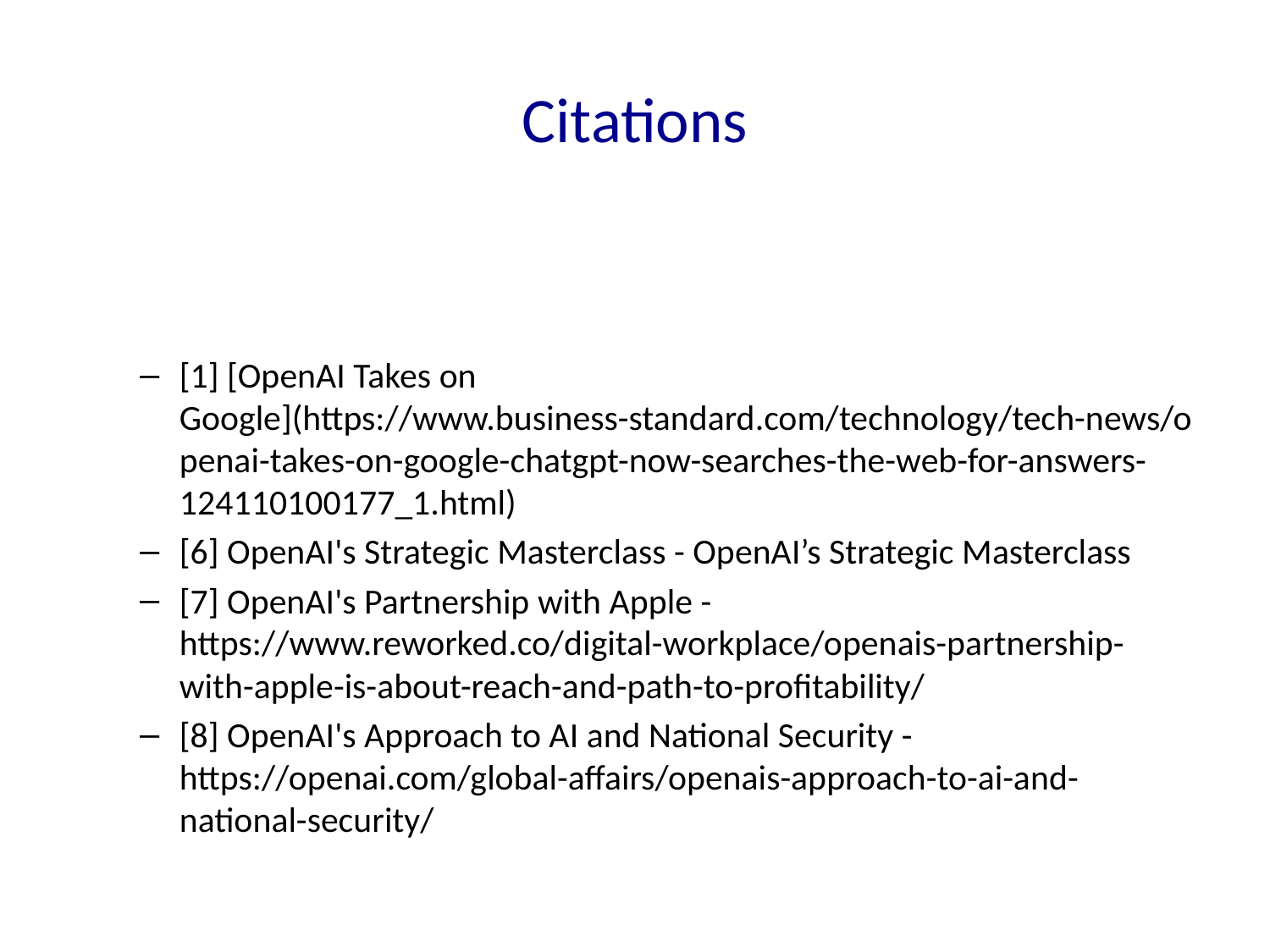

# Citations

[1] [OpenAI Takes on Google](https://www.business-standard.com/technology/tech-news/openai-takes-on-google-chatgpt-now-searches-the-web-for-answers-124110100177_1.html)
[6] OpenAI's Strategic Masterclass - OpenAI’s Strategic Masterclass
[7] OpenAI's Partnership with Apple - https://www.reworked.co/digital-workplace/openais-partnership-with-apple-is-about-reach-and-path-to-profitability/
[8] OpenAI's Approach to AI and National Security - https://openai.com/global-affairs/openais-approach-to-ai-and-national-security/